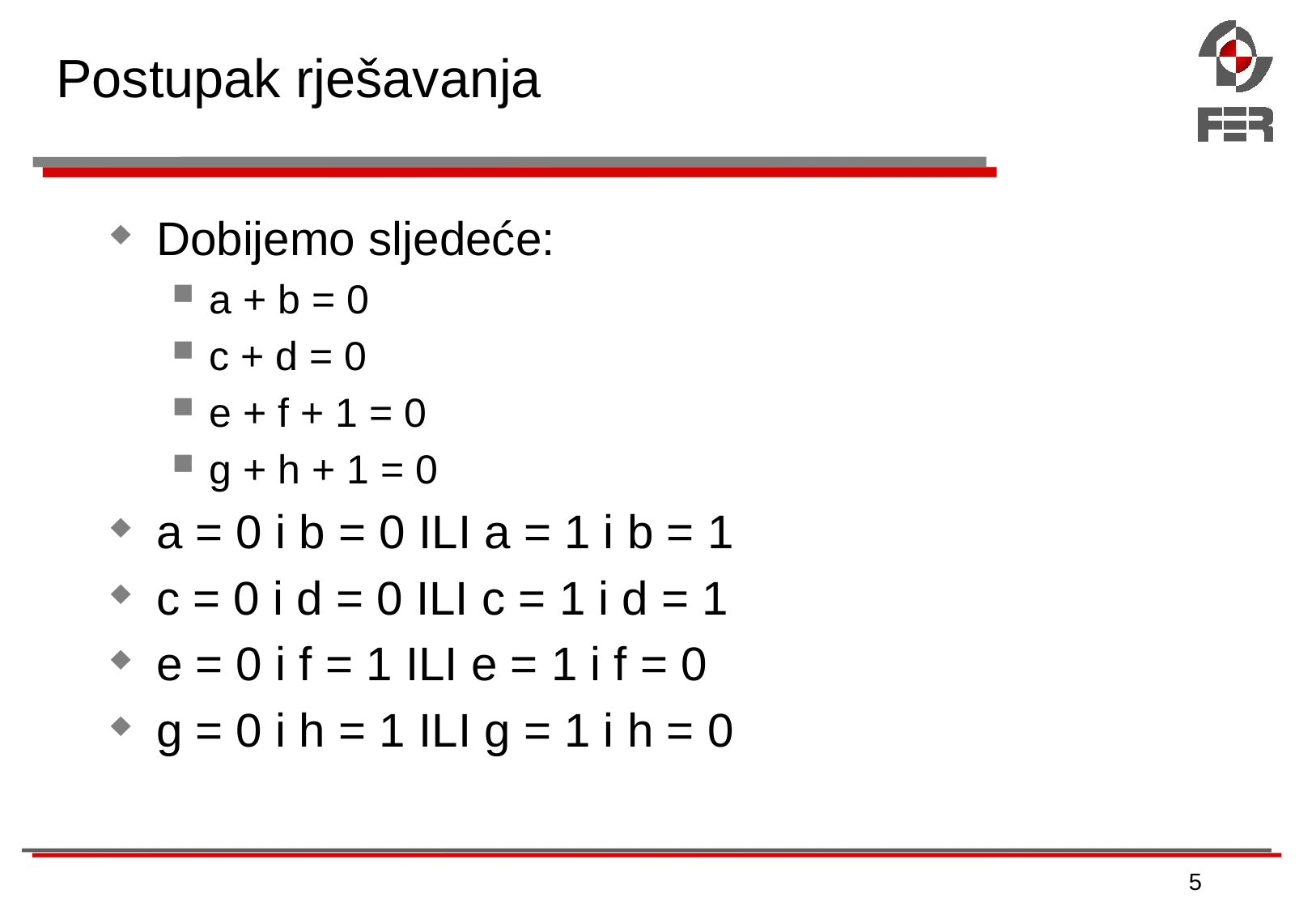

# Postupak rješavanja
Dobijemo sljedeće:
a + b = 0
c + d = 0
e + f + 1 = 0
g + h + 1 = 0
a = 0 i b = 0 ILI a = 1 i b = 1
c = 0 i d = 0 ILI c = 1 i d = 1
e = 0 i f = 1 ILI e = 1 i f = 0
g = 0 i h = 1 ILI g = 1 i h = 0

5